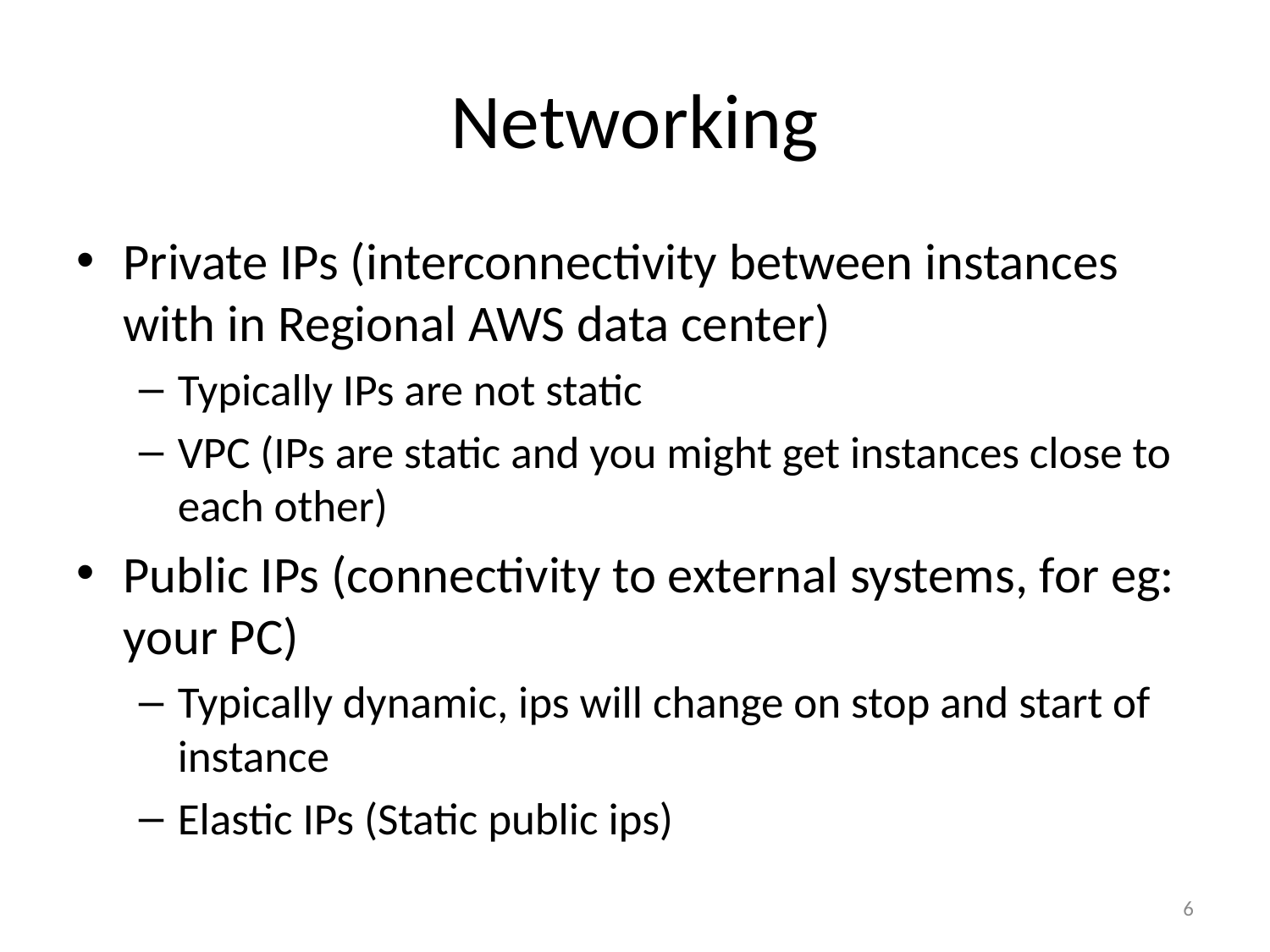

# Networking
Private IPs (interconnectivity between instances with in Regional AWS data center)
Typically IPs are not static
VPC (IPs are static and you might get instances close to each other)
Public IPs (connectivity to external systems, for eg: your PC)
Typically dynamic, ips will change on stop and start of instance
Elastic IPs (Static public ips)
6